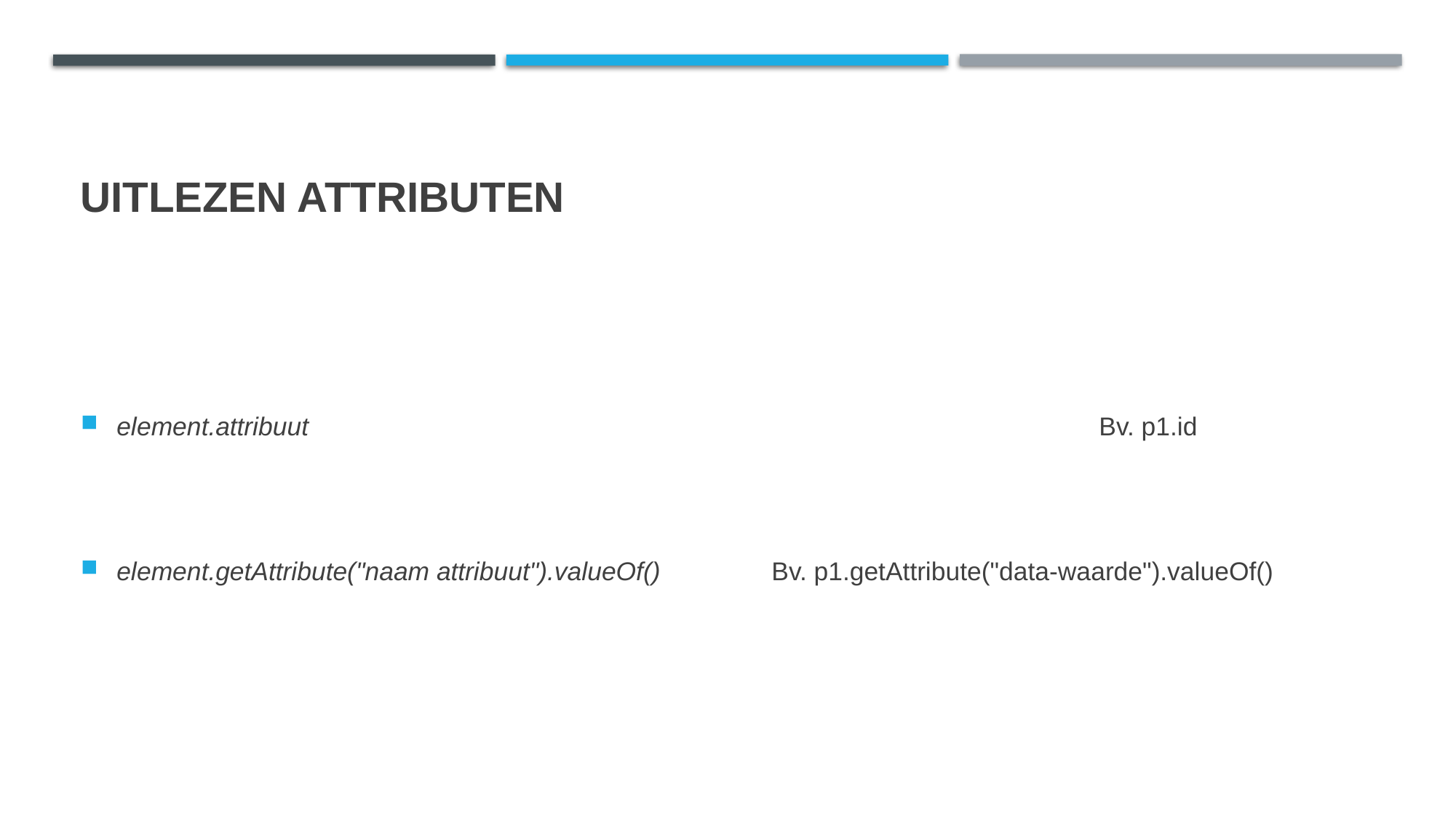

# Uitlezen attributen
element.attribuut								Bv. p1.id

element.getAttribute("naam attribuut").valueOf()		Bv. p1.getAttribute("data-waarde").valueOf()